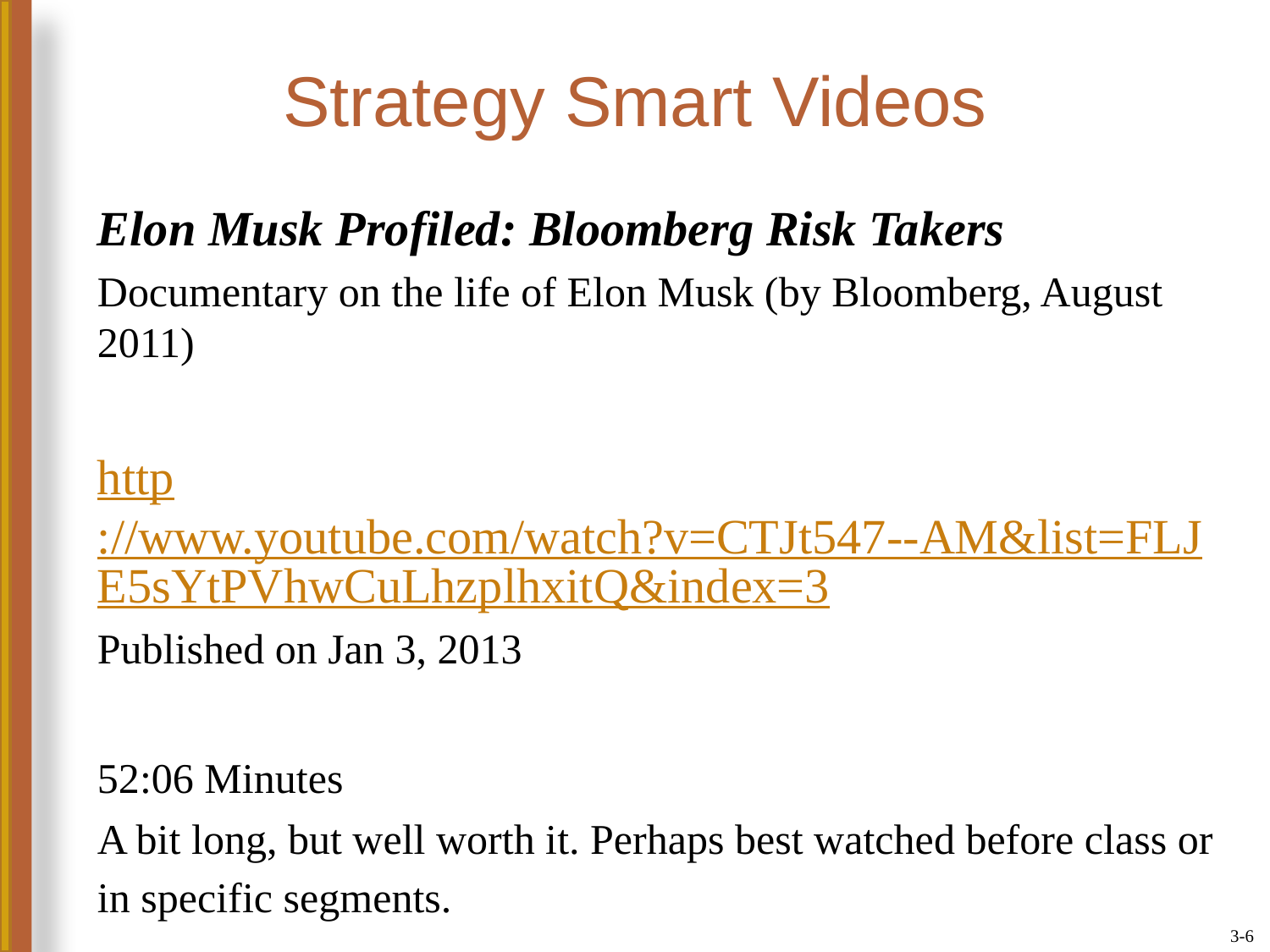

# Strategy Smart Videos
Elon Musk Profiled: Bloomberg Risk Takers
Documentary on the life of Elon Musk (by Bloomberg, August 2011)

http://www.youtube.com/watch?v=CTJt547--AM&list=FLJE5sYtPVhwCuLhzplhxitQ&index=3
Published on Jan 3, 2013

52:06 Minutes
A bit long, but well worth it. Perhaps best watched before class or in specific segments.